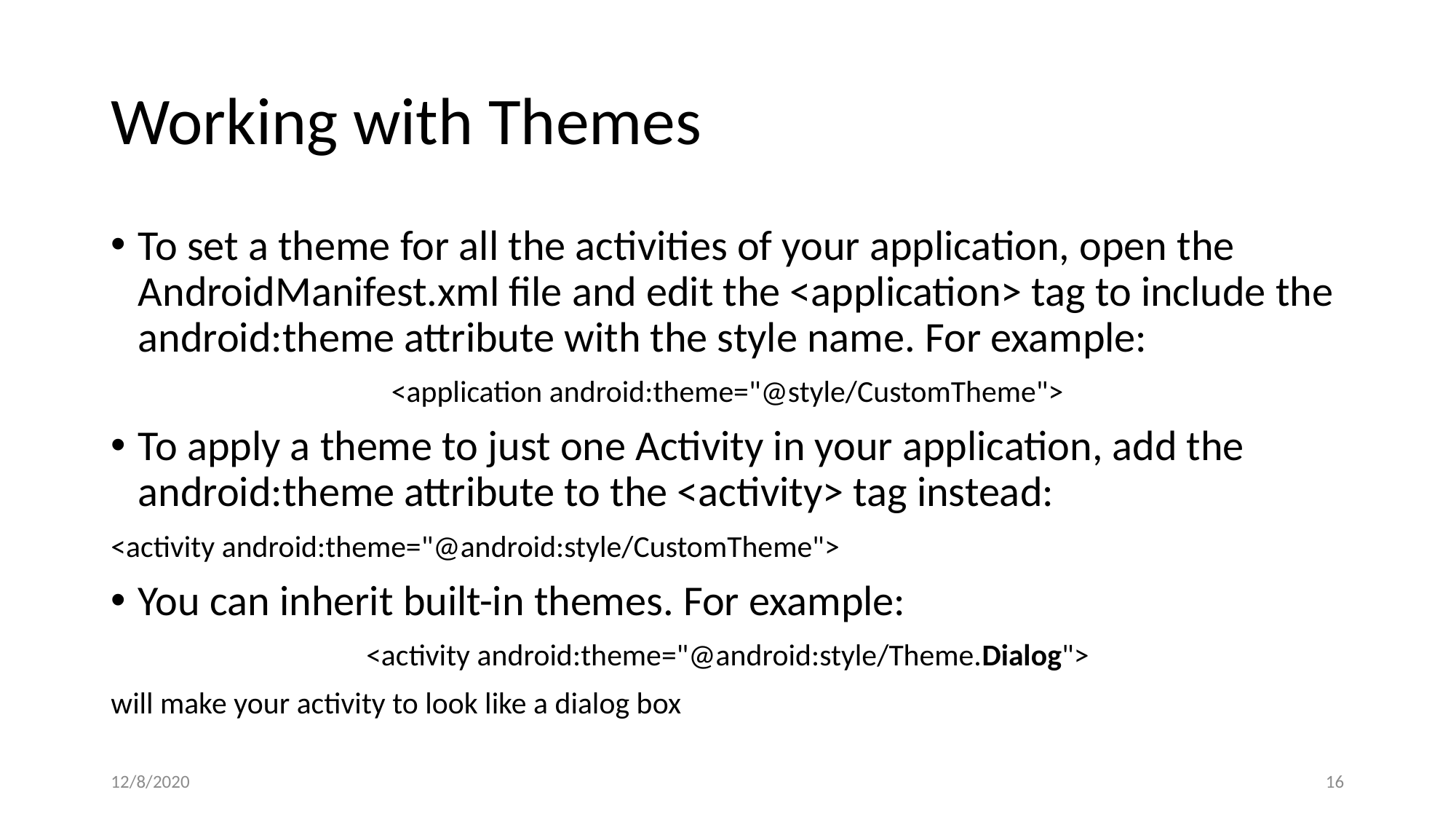

# Working with Themes
To set a theme for all the activities of your application, open the AndroidManifest.xml file and edit the <application> tag to include the android:theme attribute with the style name. For example:
<application android:theme="@style/CustomTheme">
To apply a theme to just one Activity in your application, add the android:theme attribute to the <activity> tag instead:
<activity android:theme="@android:style/CustomTheme">
You can inherit built-in themes. For example:
<activity android:theme="@android:style/Theme.Dialog">
will make your activity to look like a dialog box
12/8/2020
16